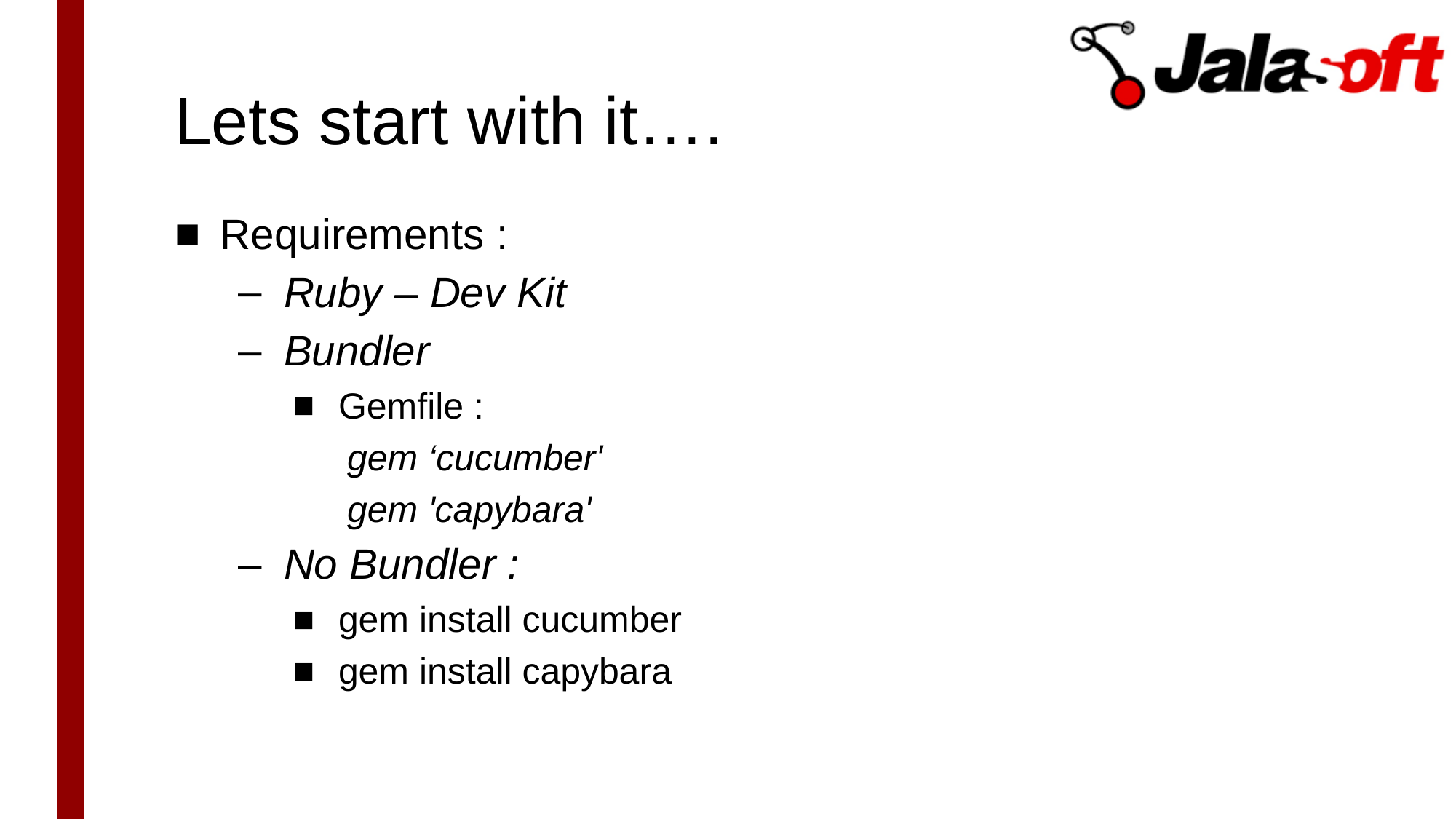

# Lets start with it….
Requirements :
Ruby – Dev Kit
Bundler
Gemfile :
gem ‘cucumber'
gem 'capybara'
No Bundler :
gem install cucumber
gem install capybara